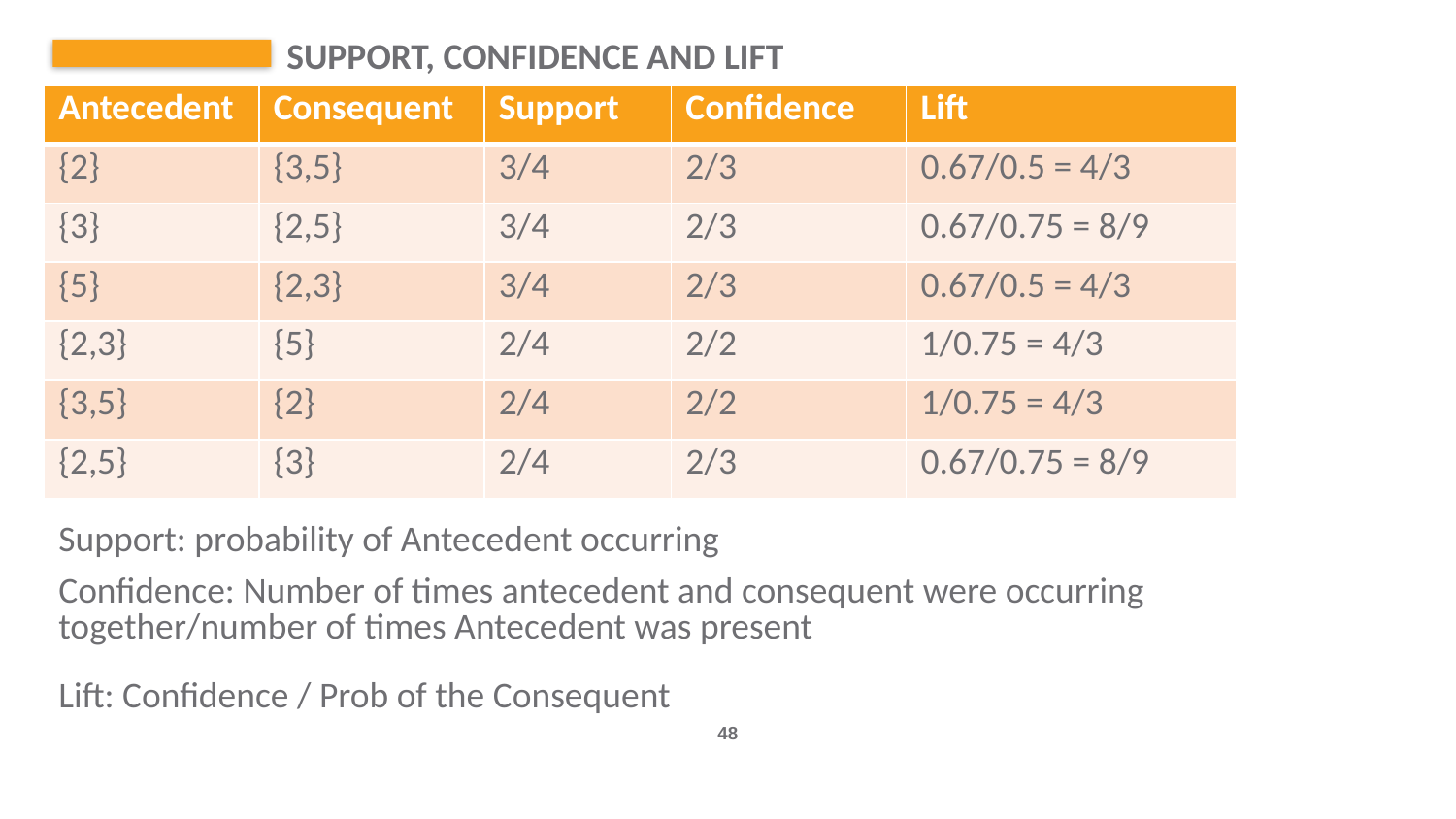

SUPPORT, CONFIDENCE AND LIFT
| Antecedent | Consequent | Support | Confidence | Lift |
| --- | --- | --- | --- | --- |
| {2} | {3,5} | 3/4 | 2/3 | 0.67/0.5 = 4/3 |
| {3} | {2,5} | 3/4 | 2/3 | 0.67/0.75 = 8/9 |
| {5} | {2,3} | 3/4 | 2/3 | 0.67/0.5 = 4/3 |
| {2,3} | {5} | 2/4 | 2/2 | 1/0.75 = 4/3 |
| {3,5} | {2} | 2/4 | 2/2 | 1/0.75 = 4/3 |
| {2,5} | {3} | 2/4 | 2/3 | 0.67/0.75 = 8/9 |
| Support: probability of Antecedent occurring |
| --- |
| Confidence: Number of times antecedent and consequent were occurring together/number of times Antecedent was present |
| Lift: Confidence / Prob of the Consequent |